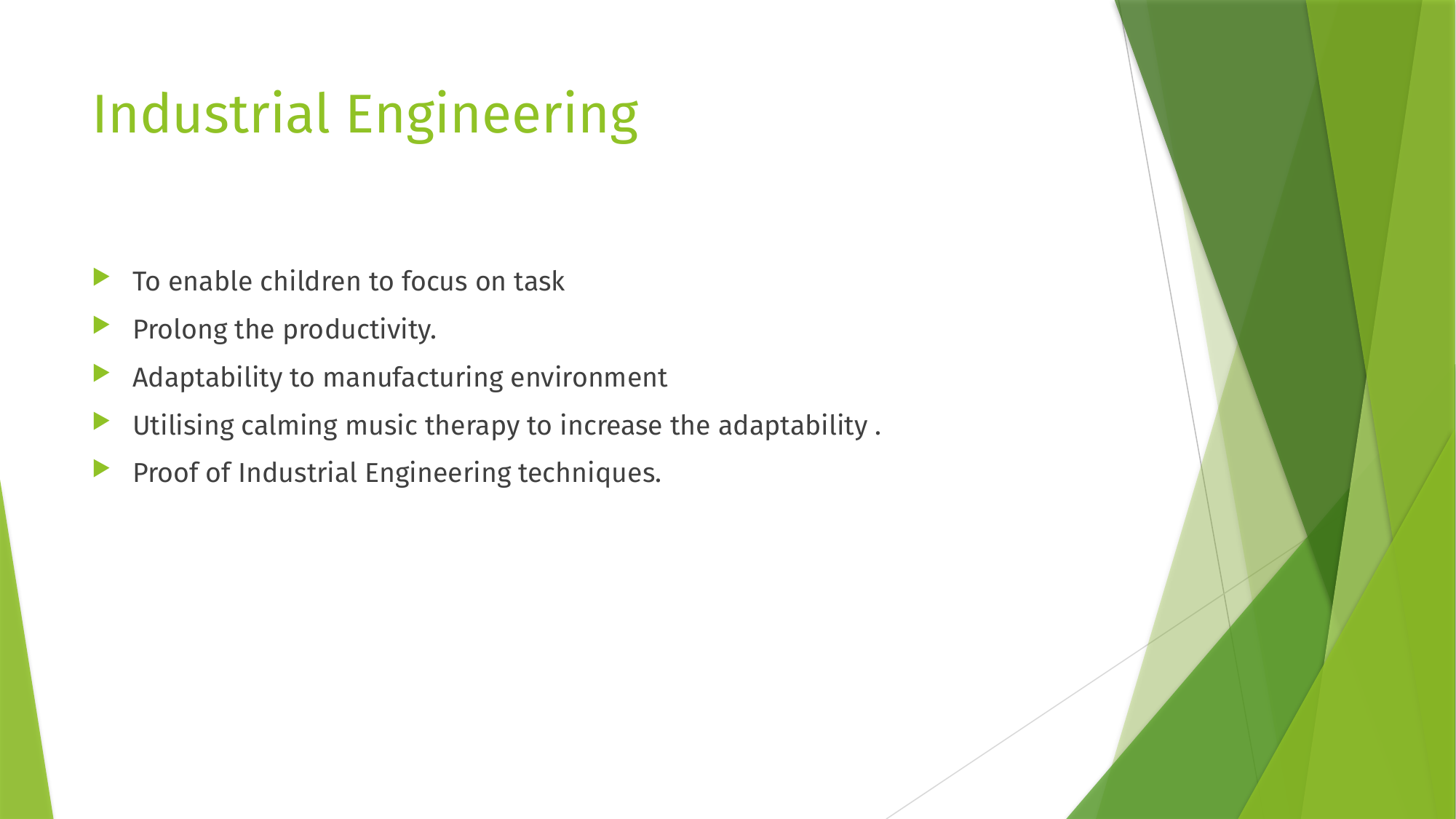

# Industrial Engineering
To enable children to focus on task
Prolong the productivity.
Adaptability to manufacturing environment
Utilising calming music therapy to increase the adaptability .
Proof of Industrial Engineering techniques.